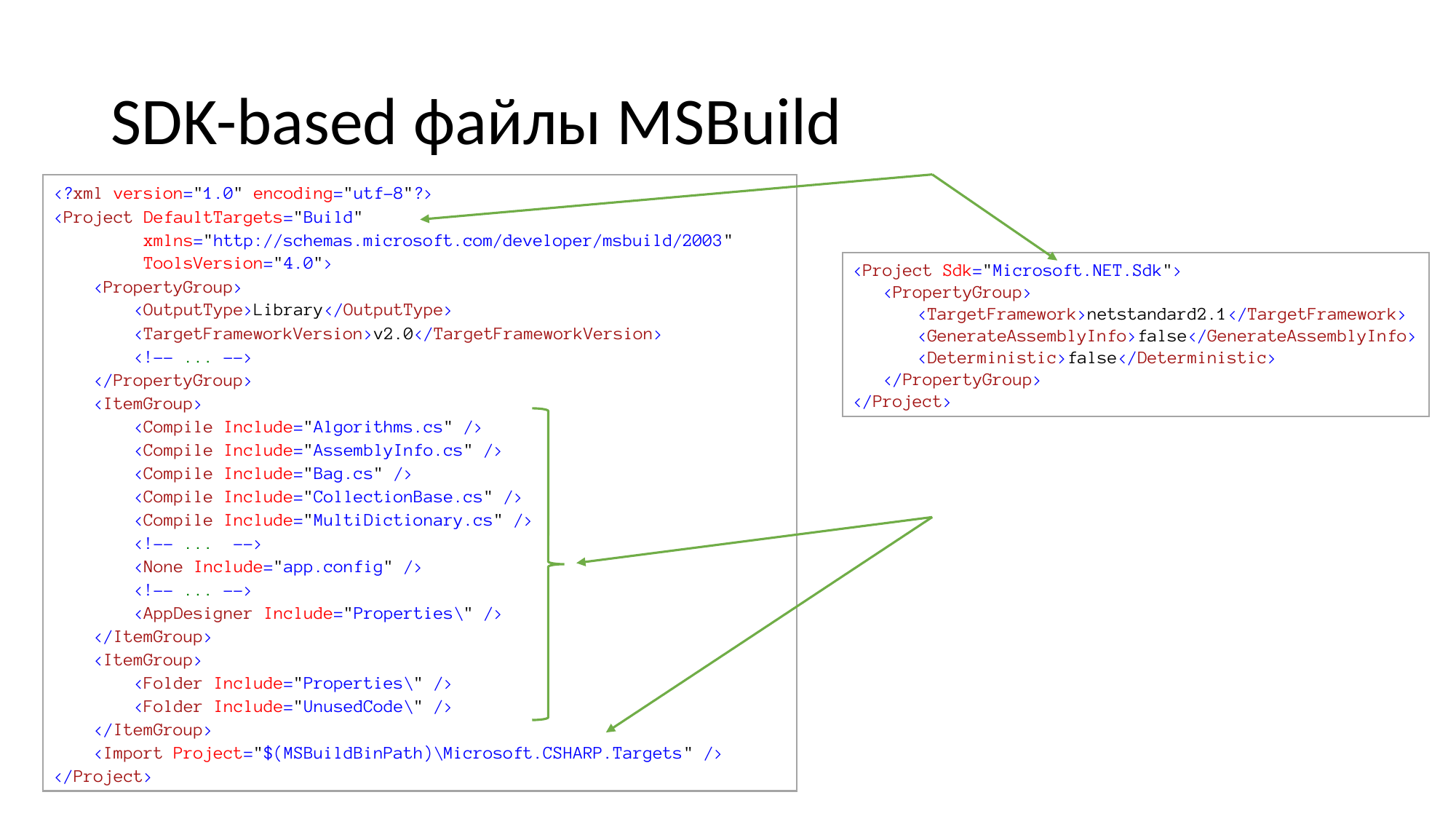

# SDK-based файлы MSBuild
<?xml version="1.0" encoding="utf-8"?>
<Project DefaultTargets="Build"
         xmlns="http://schemas.microsoft.com/developer/msbuild/2003"
         ToolsVersion="4.0">
    <PropertyGroup>
        <OutputType>Library</OutputType>
        <TargetFrameworkVersion>v2.0</TargetFrameworkVersion>
        <!-- ... -->
    </PropertyGroup>
    <ItemGroup>
        <Compile Include="Algorithms.cs" />
        <Compile Include="AssemblyInfo.cs" />
        <Compile Include="Bag.cs" />
        <Compile Include="CollectionBase.cs" />
        <Compile Include="MultiDictionary.cs" />
        <!-- ...  -->
        <None Include="app.config" />
        <!-- ... -->
        <AppDesigner Include="Properties\" />
    </ItemGroup>
    <ItemGroup>
        <Folder Include="Properties\" />
        <Folder Include="UnusedCode\" />
    </ItemGroup>
    <Import Project="$(MSBuildBinPath)\Microsoft.CSHARP.Targets" />
</Project>
<Project Sdk="Microsoft.NET.Sdk">
   <PropertyGroup>
 <TargetFramework>netstandard2.1</TargetFramework>
 <GenerateAssemblyInfo>false</GenerateAssemblyInfo>
 <Deterministic>false</Deterministic>
   </PropertyGroup>
</Project>